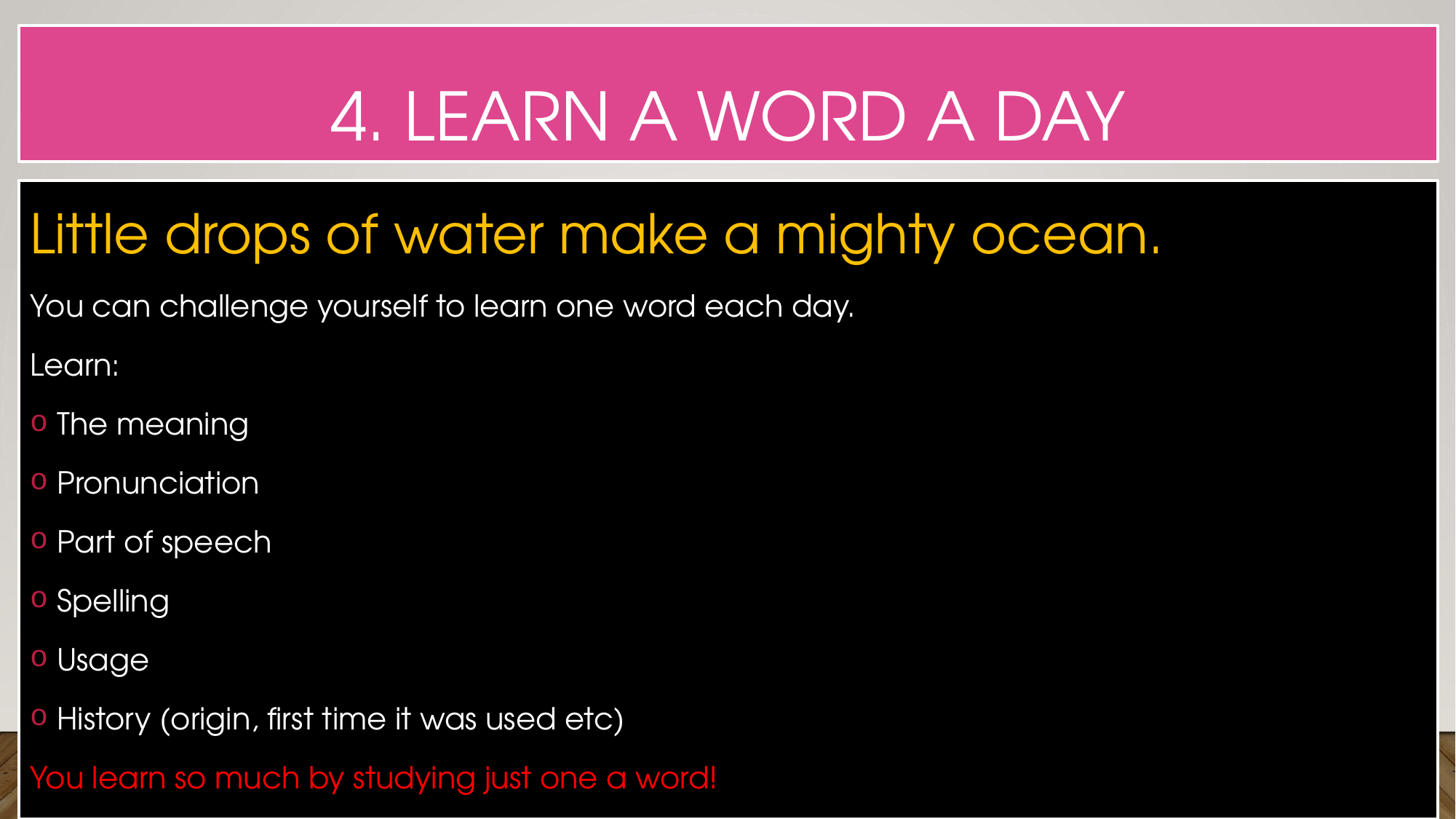

# 4. learn A WORD A DAY
Little drops of water make a mighty ocean.
You can challenge yourself to learn one word each day.
Learn:
The meaning
Pronunciation
Part of speech
Spelling
Usage
History (origin, first time it was used etc)
You learn so much by studying just one a word!